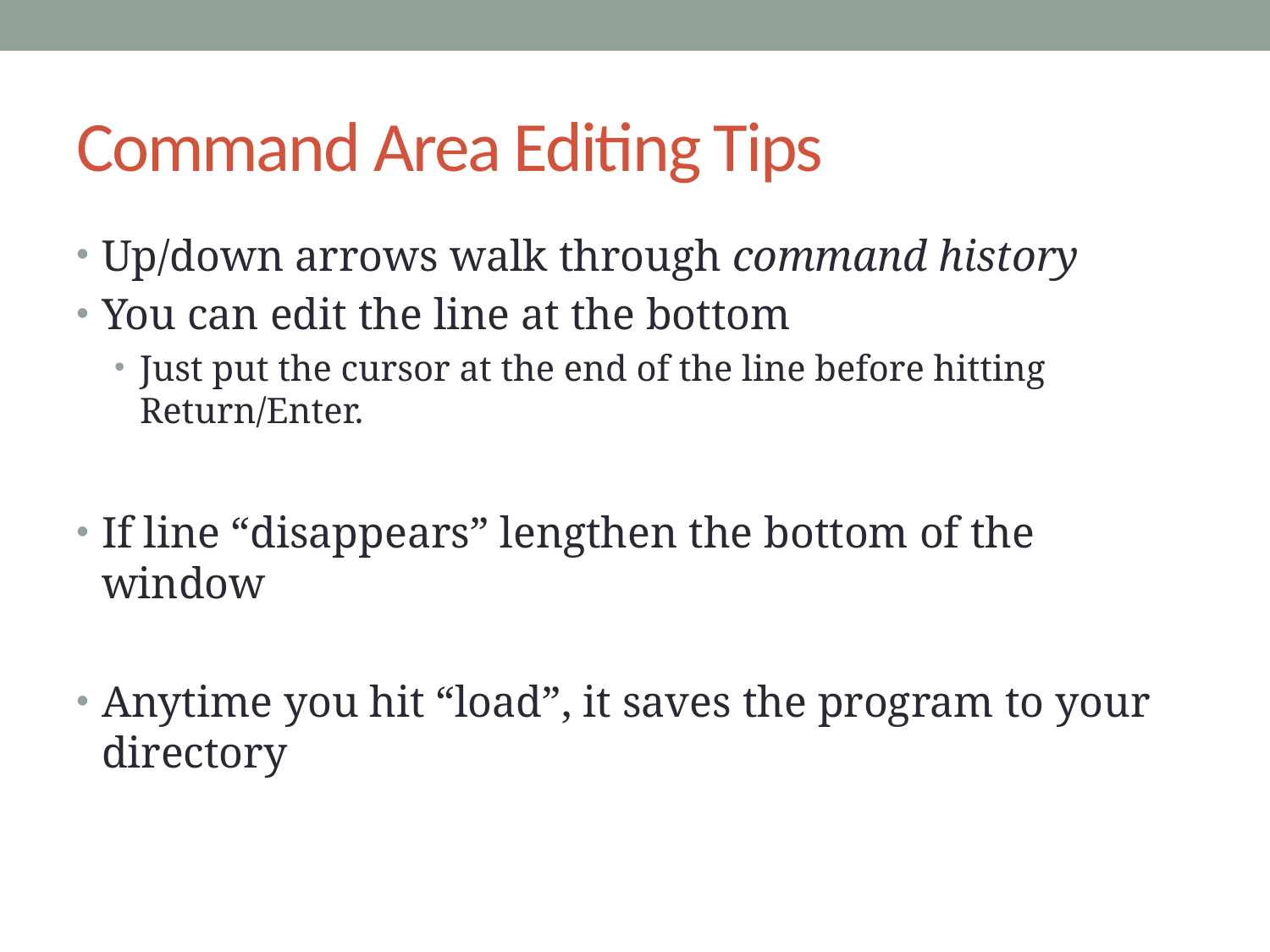

# Command Area Editing Tips
Up/down arrows walk through command history
You can edit the line at the bottom
Just put the cursor at the end of the line before hitting Return/Enter.

If line “disappears” lengthen the bottom of the window

Anytime you hit “load”, it saves the program to your directory